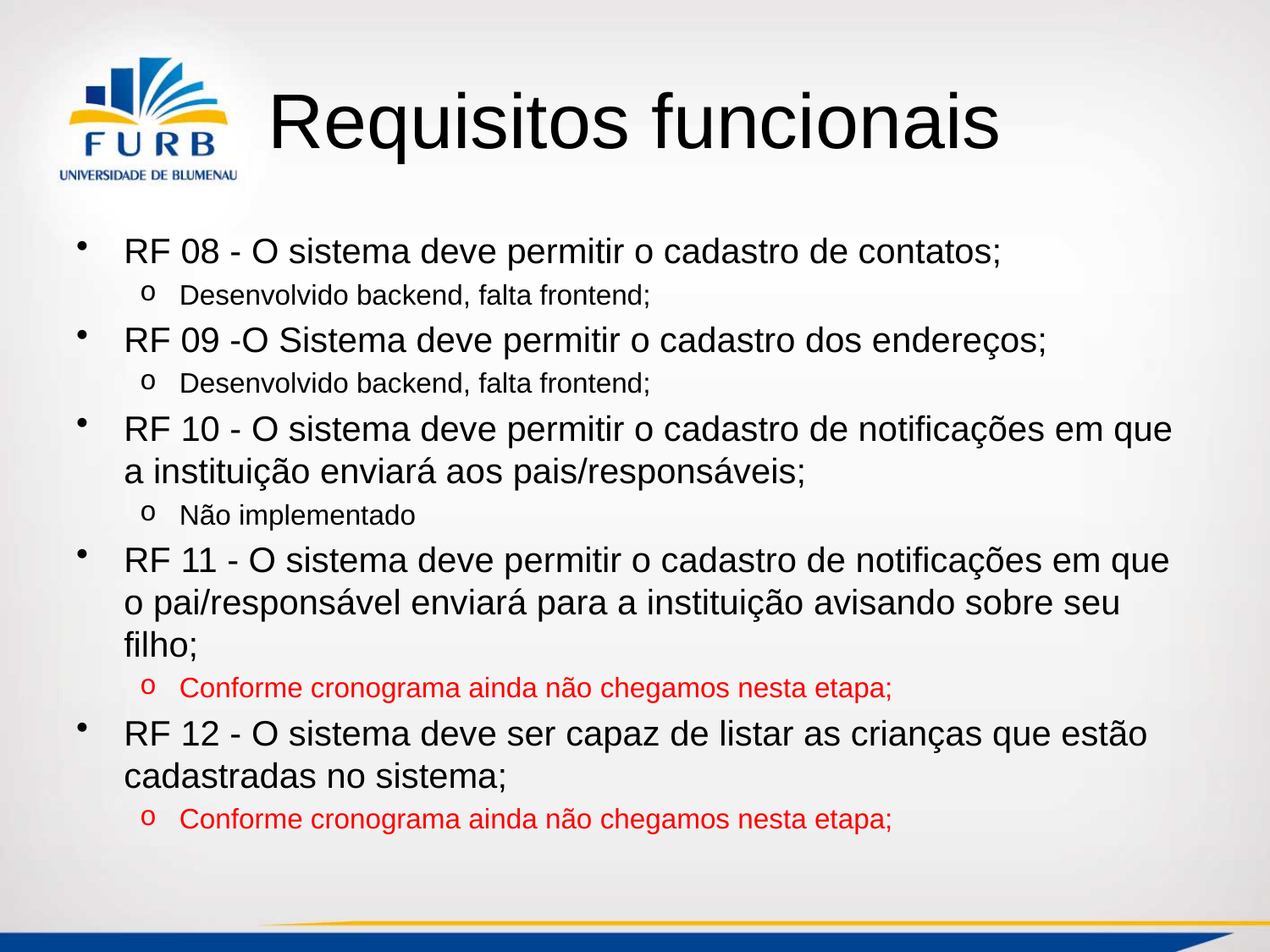

# Requisitos funcionais
RF 08 - O sistema deve permitir o cadastro de contatos;
Desenvolvido backend, falta frontend;
RF 09 -O Sistema deve permitir o cadastro dos endereços;
Desenvolvido backend, falta frontend;
RF 10 - O sistema deve permitir o cadastro de notificações em que a instituição enviará aos pais/responsáveis;
Não implementado
RF 11 - O sistema deve permitir o cadastro de notificações em que o pai/responsável enviará para a instituição avisando sobre seu filho;
Conforme cronograma ainda não chegamos nesta etapa;
RF 12 - O sistema deve ser capaz de listar as crianças que estão cadastradas no sistema;
Conforme cronograma ainda não chegamos nesta etapa;